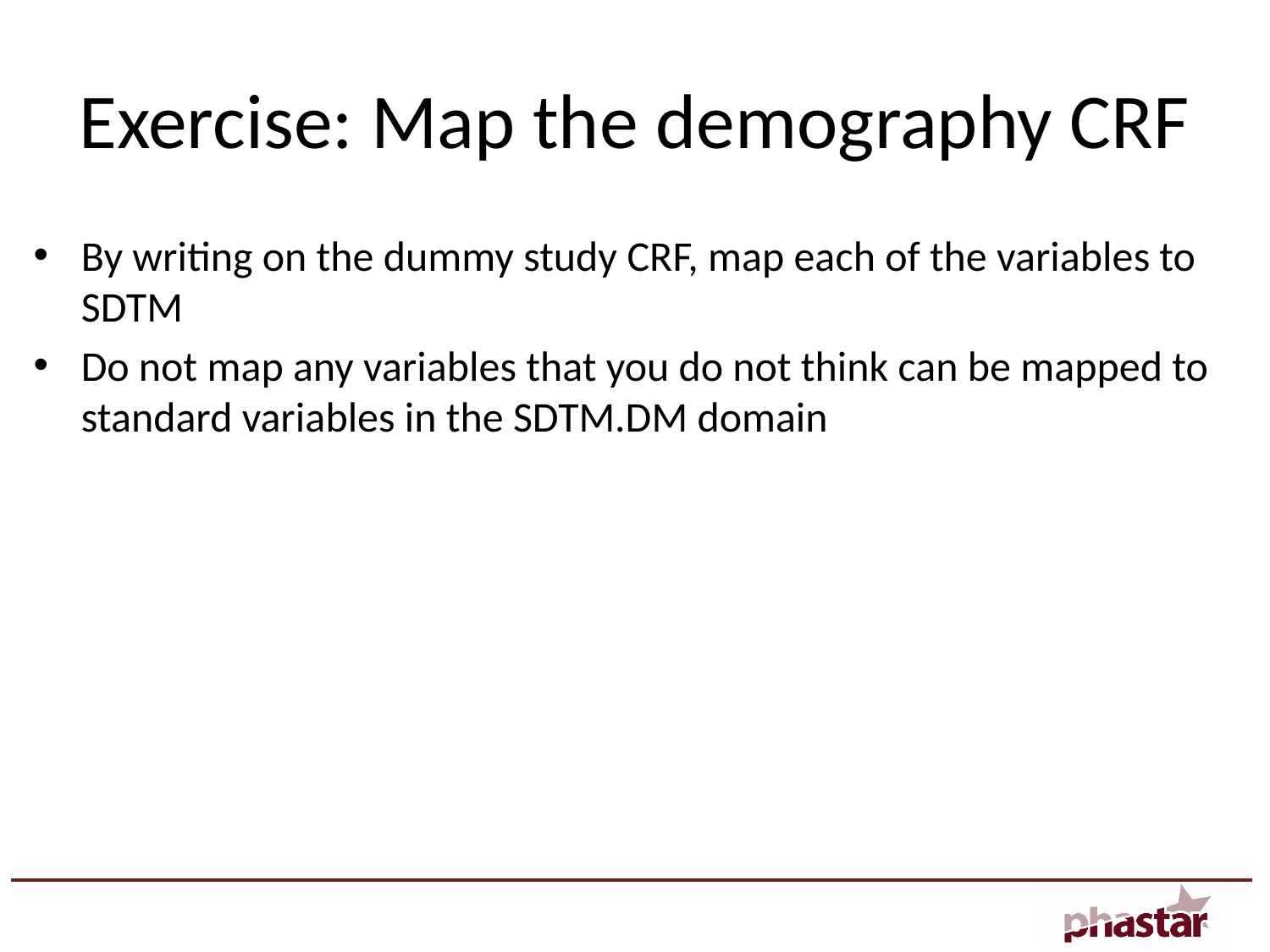

# Exercise: Map the demography CRF
By writing on the dummy study CRF, map each of the variables to SDTM
Do not map any variables that you do not think can be mapped to standard variables in the SDTM.DM domain